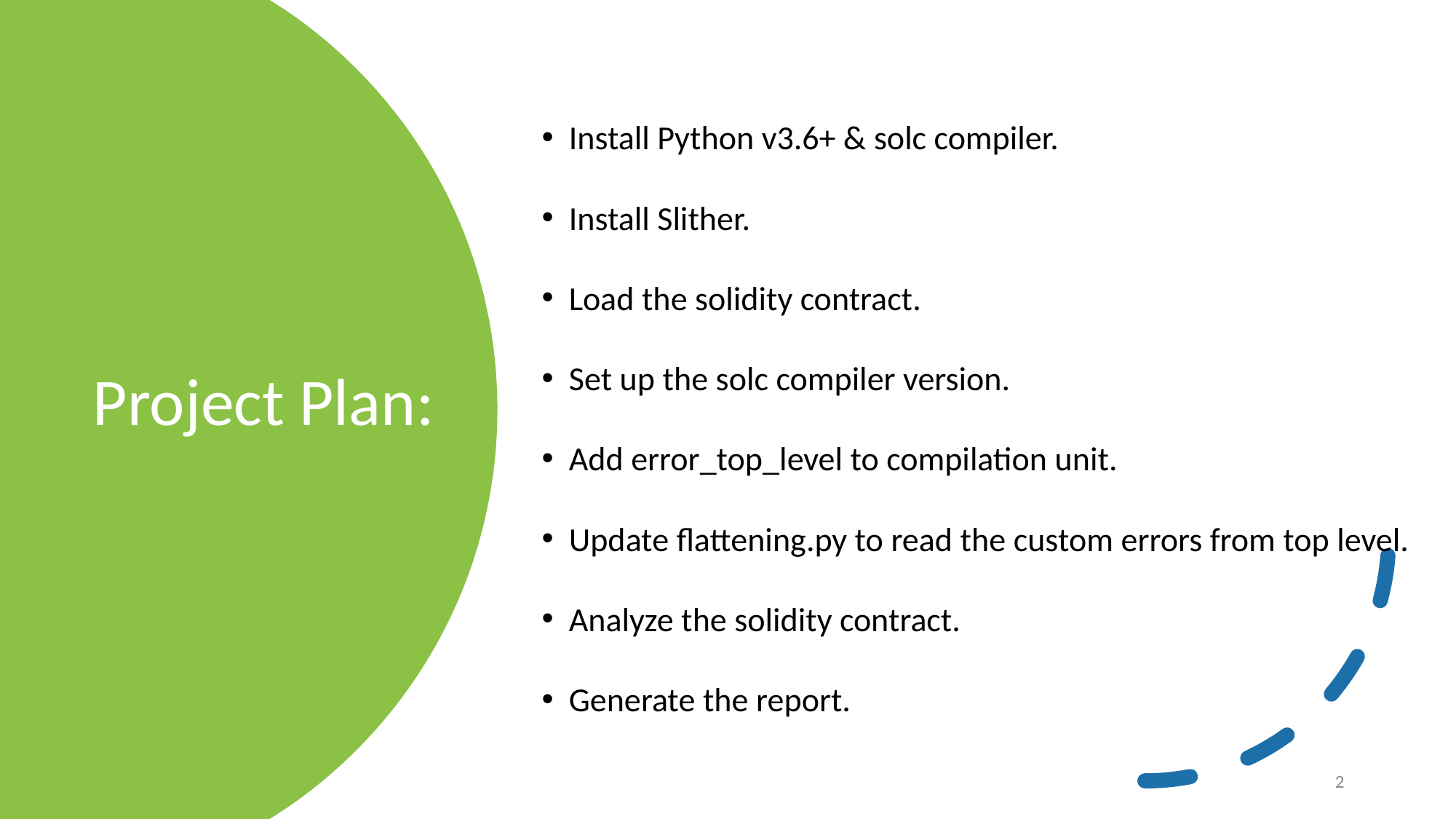

Install Python v3.6+ & solc compiler.
Install Slither.
Load the solidity contract.
Set up the solc compiler version.
Add error_top_level to compilation unit.
Update flattening.py to read the custom errors from top level.
Analyze the solidity contract.
Generate the report.

# Project Plan:

2